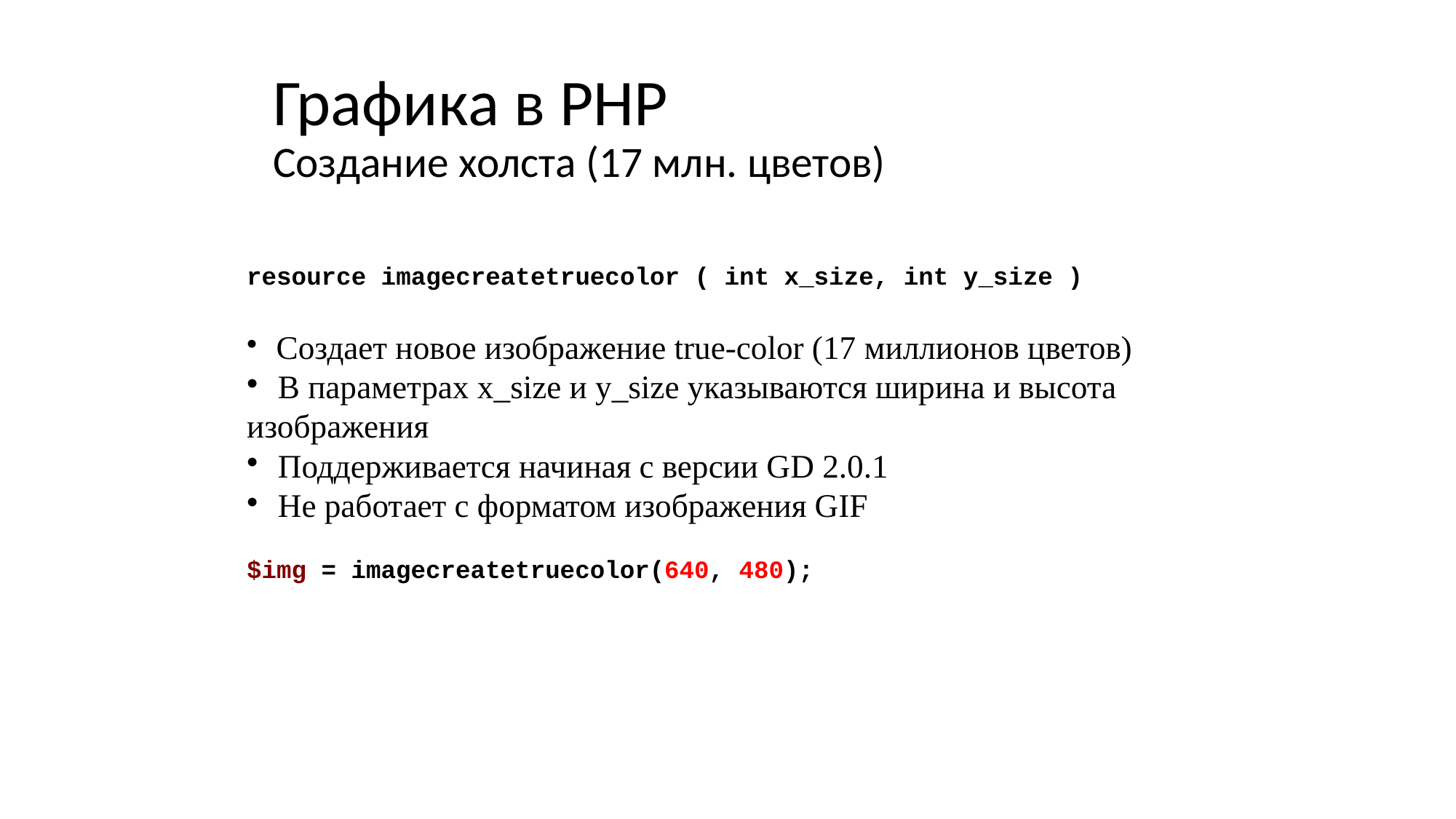

# Графика в PHP Создание холста (17 млн. цветов)
resource imagecreatetruecolor ( int x_size, int y_size )

  Создает новое изображение true-color (17 миллионов цветов)
  В параметрах x_size и y_size указываются ширина и высота изображения
  Поддерживается начиная с версии GD 2.0.1
  Не работает с форматом изображения GIF

$img = imagecreatetruecolor(640, 480);